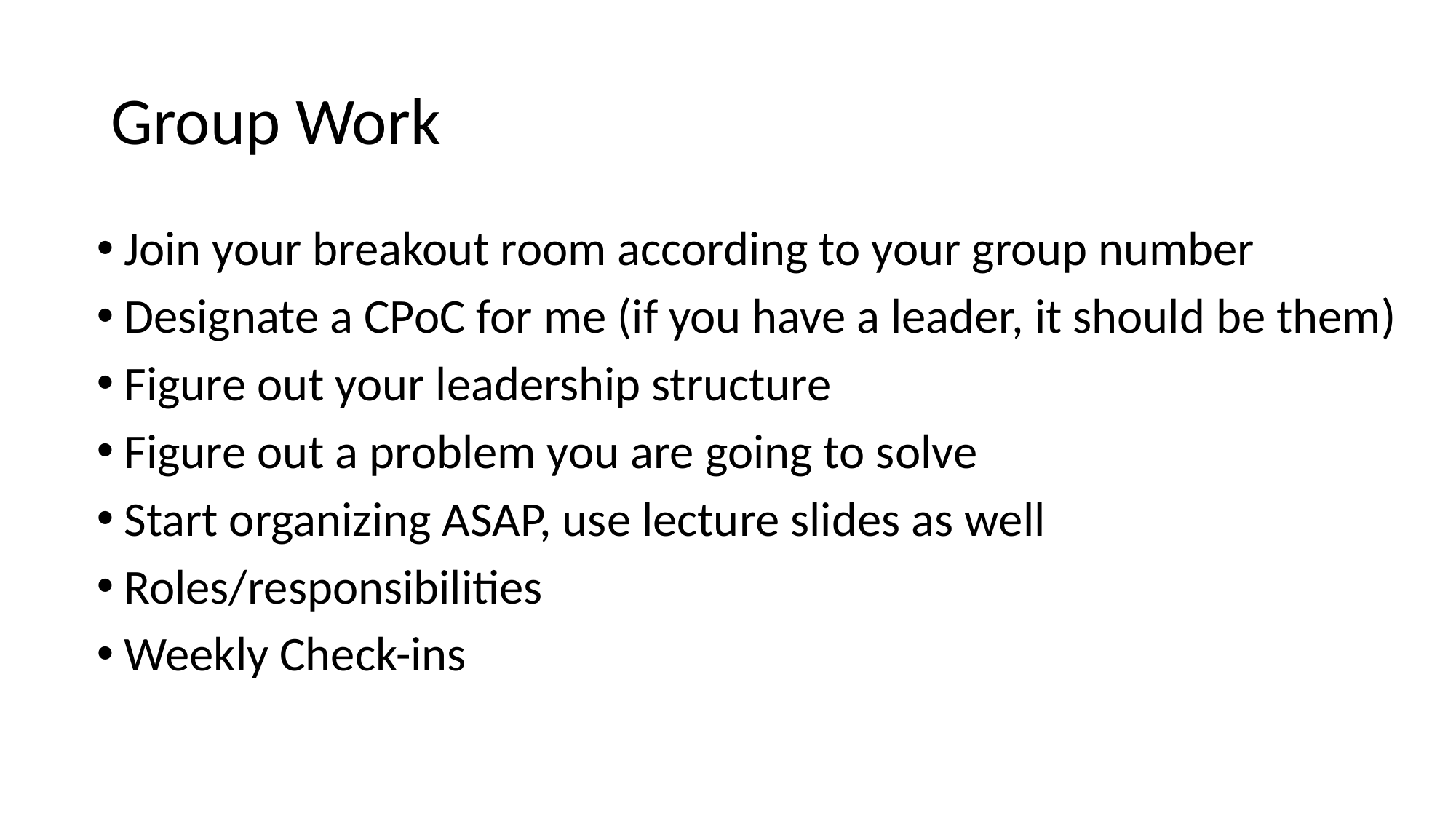

# Group Work
Join your breakout room according to your group number
Designate a CPoC for me (if you have a leader, it should be them)
Figure out your leadership structure
Figure out a problem you are going to solve
Start organizing ASAP, use lecture slides as well
Roles/responsibilities
Weekly Check-ins